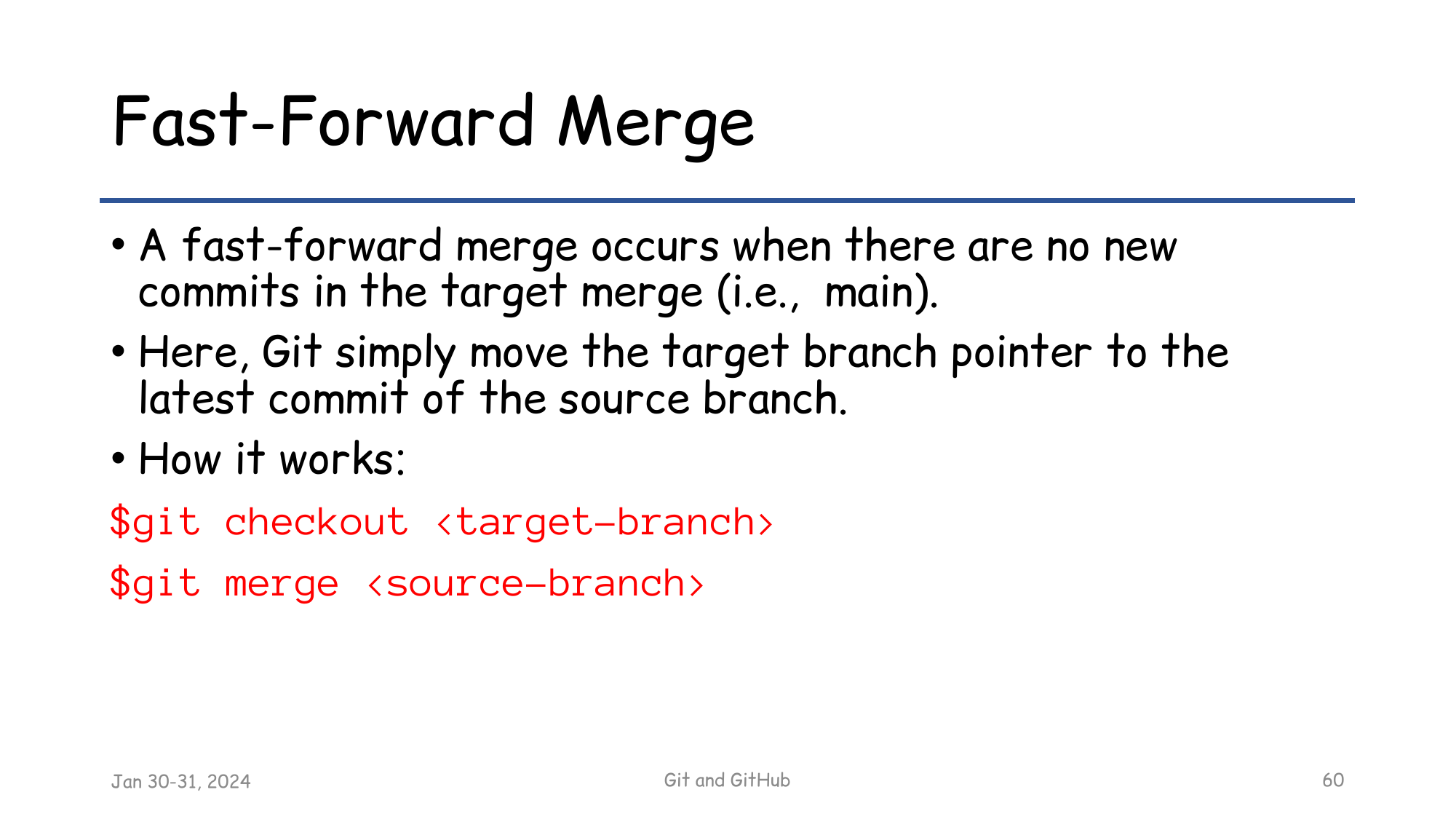

# Fast-Forward Merge
A fast-forward merge occurs when there are no new commits in the target merge (i.e.,  main).
Here, Git simply move the target branch pointer to the latest commit of the source branch.
How it works:
$git checkout <target-branch>
$git merge <source-branch>
Jan 30-31, 2024
Git and GitHub
60